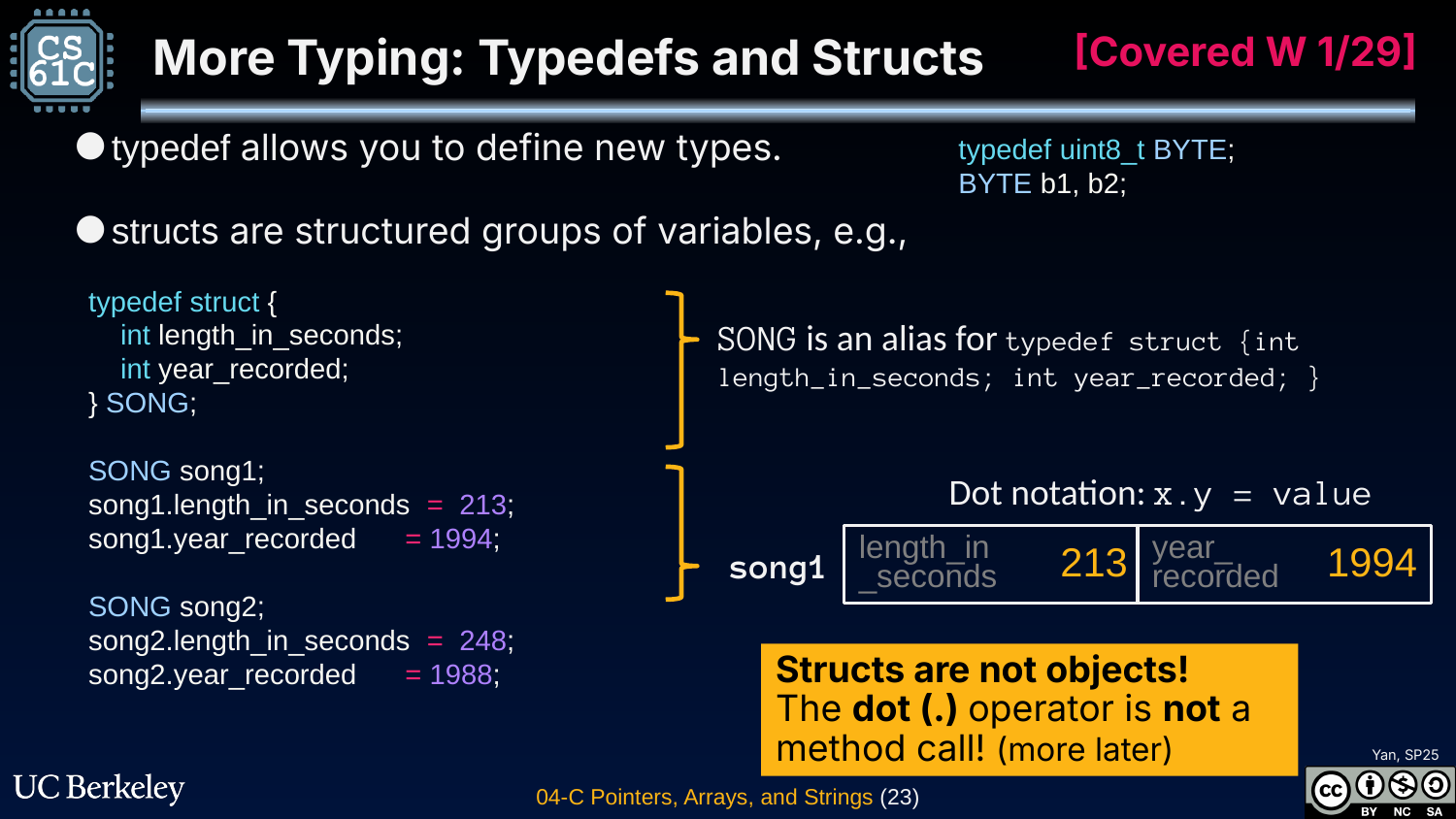

[Covered W 1/29]
# More Typing: Typedefs and Structs
typedef uint8_t BYTE;
BYTE b1, b2;
typedef allows you to define new types.

structs are structured groups of variables, e.g.,
typedef struct {
    int length_in_seconds;
    int year_recorded;
} SONG;

SONG song1;
song1.length_in_seconds  =  213;
song1.year_recorded      = 1994;

SONG song2;
song2.length_in_seconds  =  248;
song2.year_recorded      = 1988;

SONG is an alias for typedef struct {int length_in_seconds; int year_recorded; }
Dot notation: x.y = value

length_in
_seconds
year_
recorded
song1
213
1994
Structs are not objects!
The dot (.) operator is not a method call! (more later)